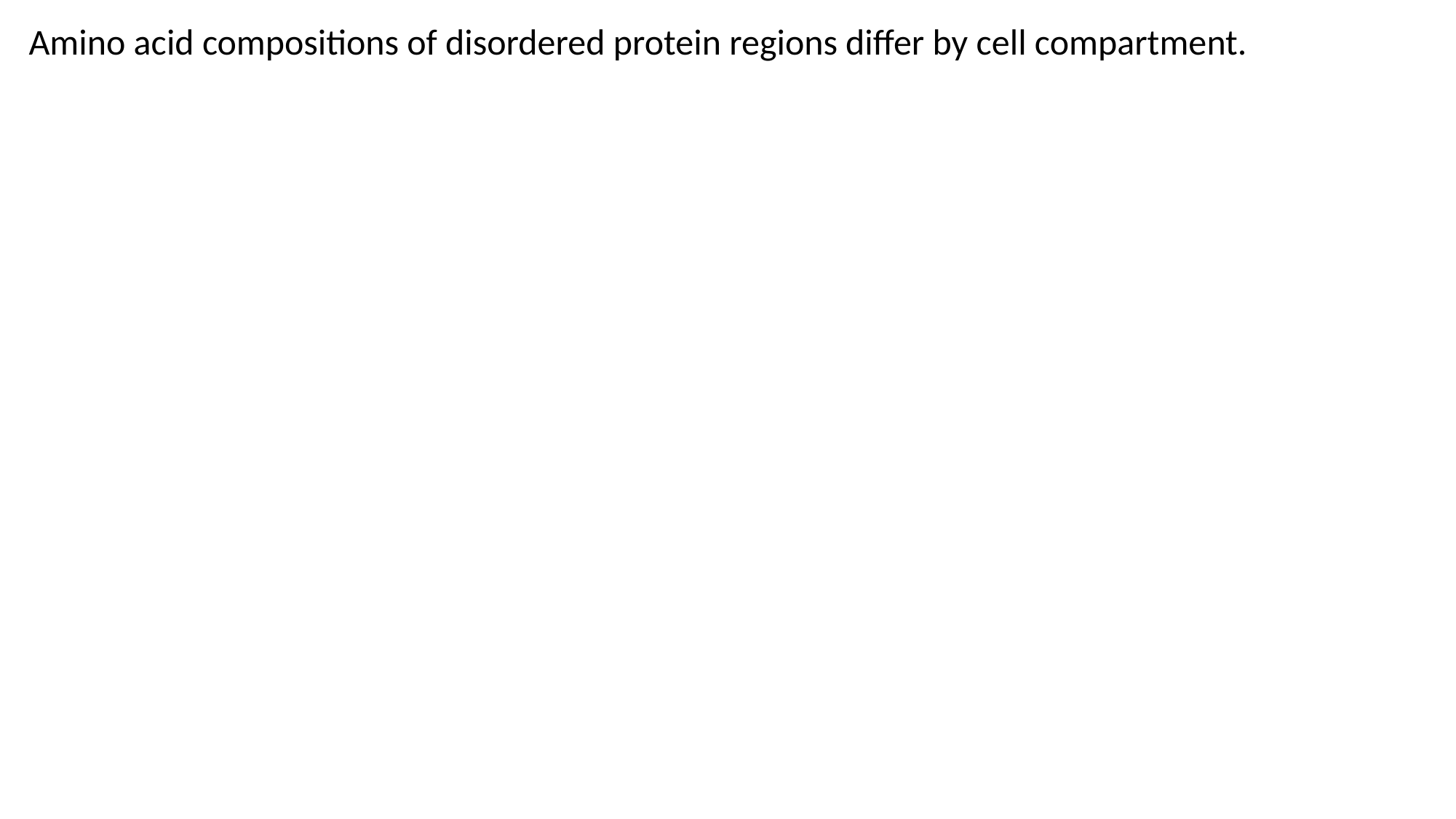

Amino acid compositions of disordered protein regions differ by cell compartment.